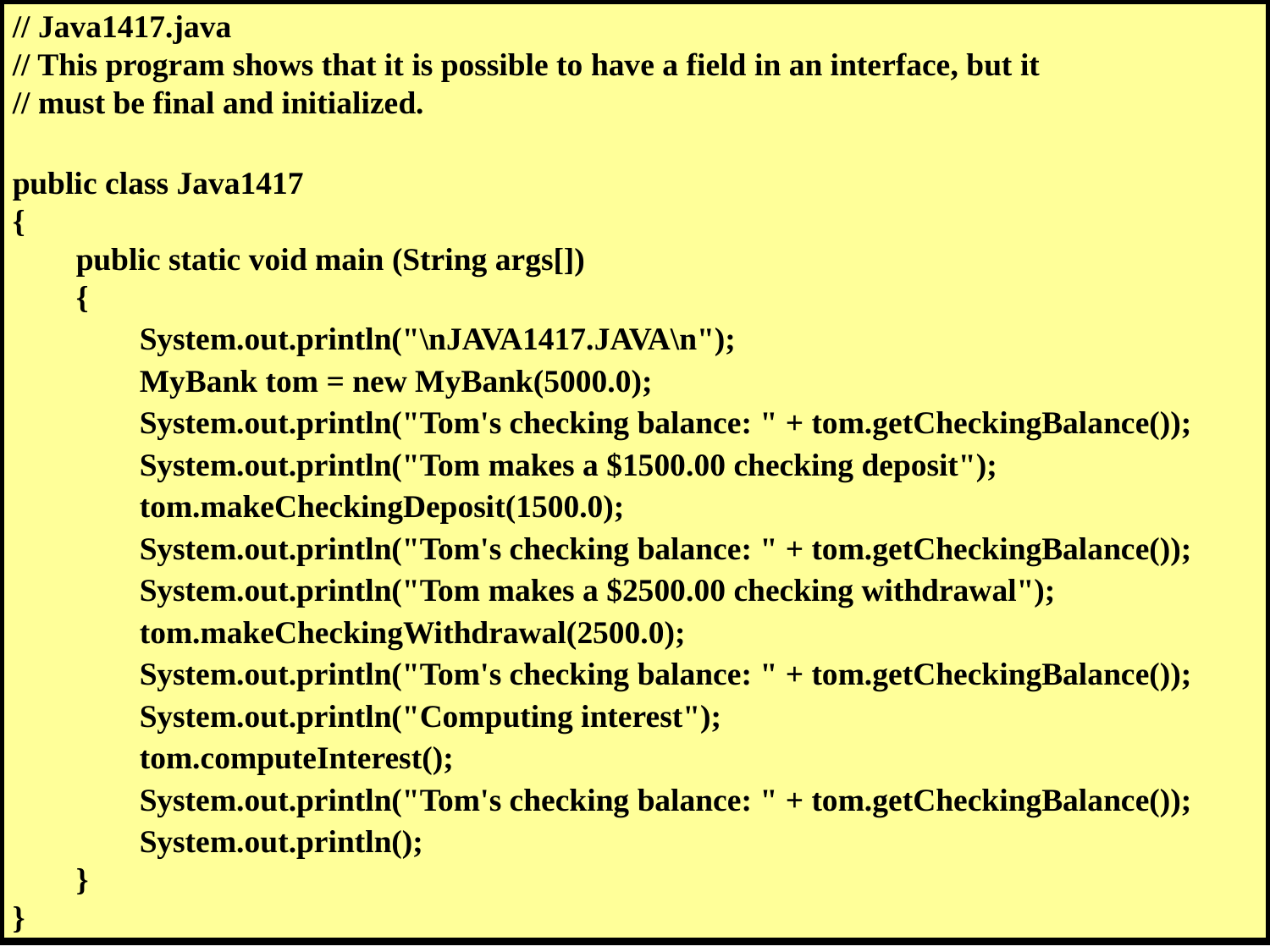

// Java1417.java
// This program shows that it is possible to have a field in an interface, but it
// must be final and initialized.

public class Java1417
{
	public static void main (String args[])
	{
		System.out.println("\nJAVA1417.JAVA\n");
		MyBank tom = new MyBank(5000.0);
        	System.out.println("Tom's checking balance: " + tom.getCheckingBalance());
		System.out.println("Tom makes a $1500.00 checking deposit");
		tom.makeCheckingDeposit(1500.0);
		System.out.println("Tom's checking balance: " + tom.getCheckingBalance());
		System.out.println("Tom makes a $2500.00 checking withdrawal");
		tom.makeCheckingWithdrawal(2500.0);
		System.out.println("Tom's checking balance: " + tom.getCheckingBalance());
		System.out.println("Computing interest");
		tom.computeInterest();
		System.out.println("Tom's checking balance: " + tom.getCheckingBalance());
  		System.out.println();
	}
}